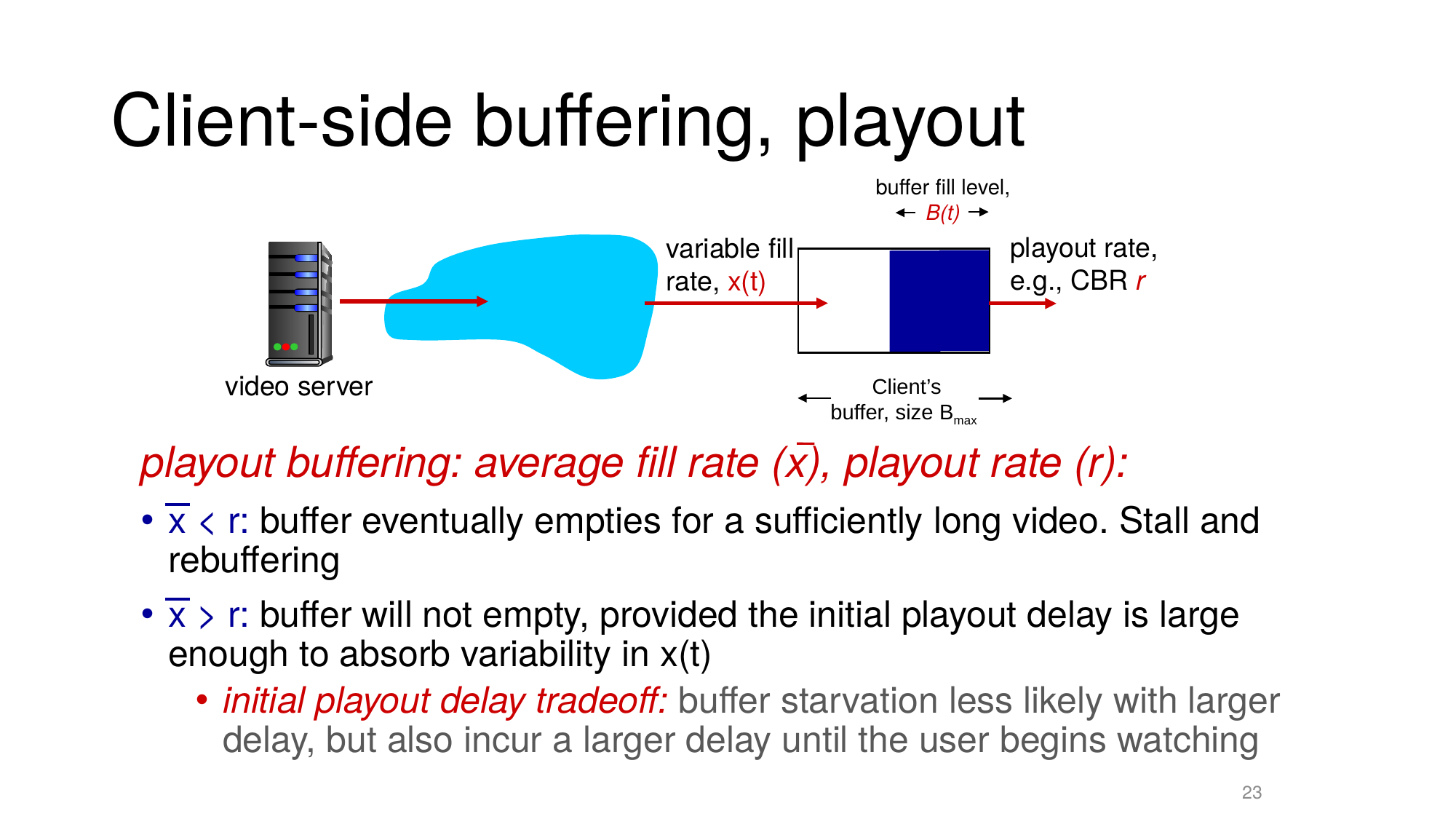

# Client-side buffering, playout
buffer fill level, B(t)
playout rate,
e.g., CBR r
variable fill
rate, x(t)

video server
Client’s
buffer, size Bmax
playout buffering: average fill rate (x), playout rate (r):
x < r: buffer eventually empties for a sufficiently long video. Stall and rebuffering
x > r: buffer will not empty, provided the initial playout delay is large enough to absorb variability in x(t)
initial playout delay tradeoff: buffer starvation less likely with larger delay, but also incur a larger delay until the user begins watching

23